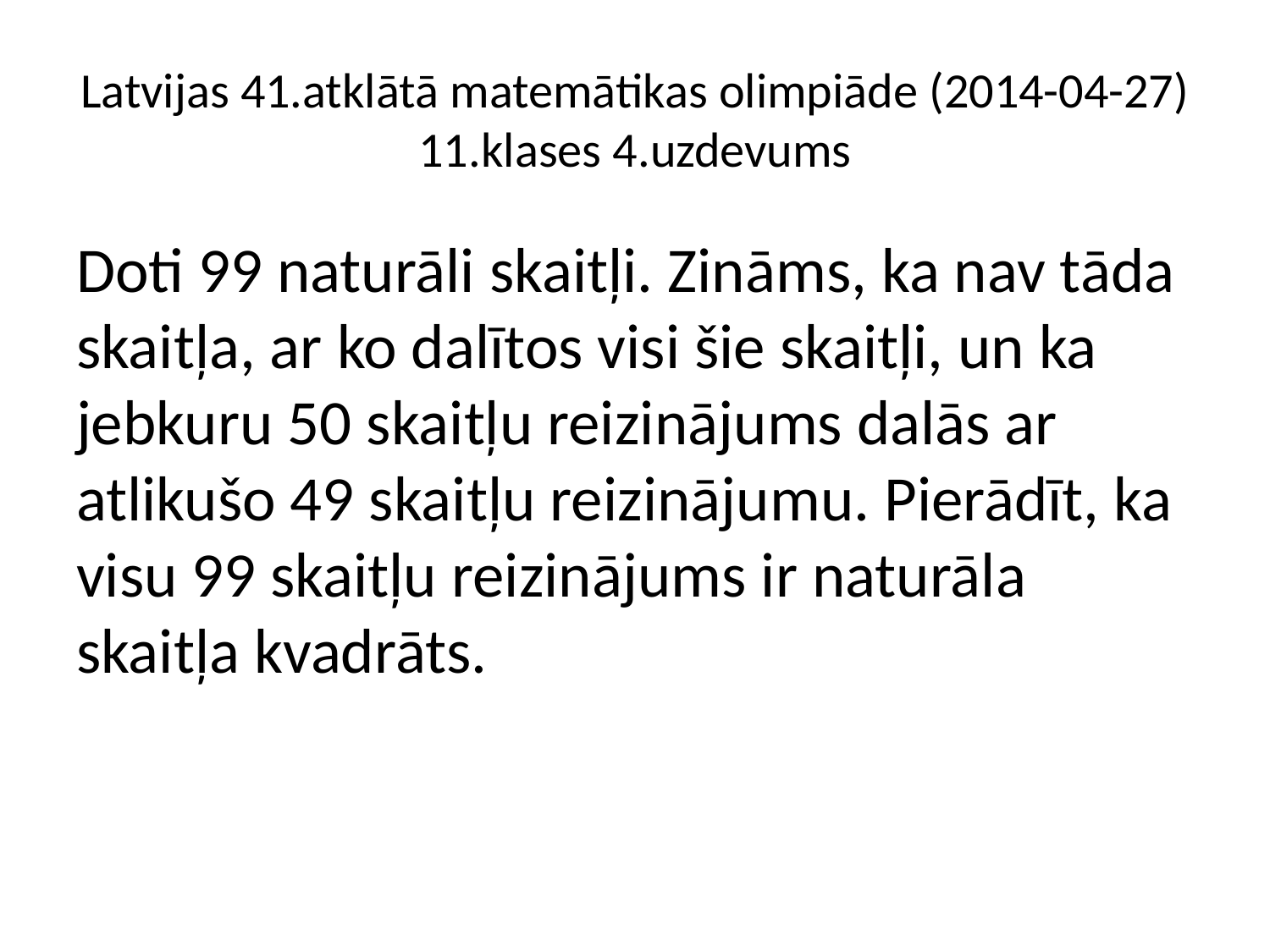

# Latvijas 41.atklātā matemātikas olimpiāde (2014-04-27) 11.klases 4.uzdevums
Doti 99 naturāli skaitļi. Zināms, ka nav tāda skaitļa, ar ko dalītos visi šie skaitļi, un ka jebkuru 50 skaitļu reizinājums dalās ar atlikušo 49 skaitļu reizinājumu. Pierādīt, ka visu 99 skaitļu reizinājums ir naturāla skaitļa kvadrāts.